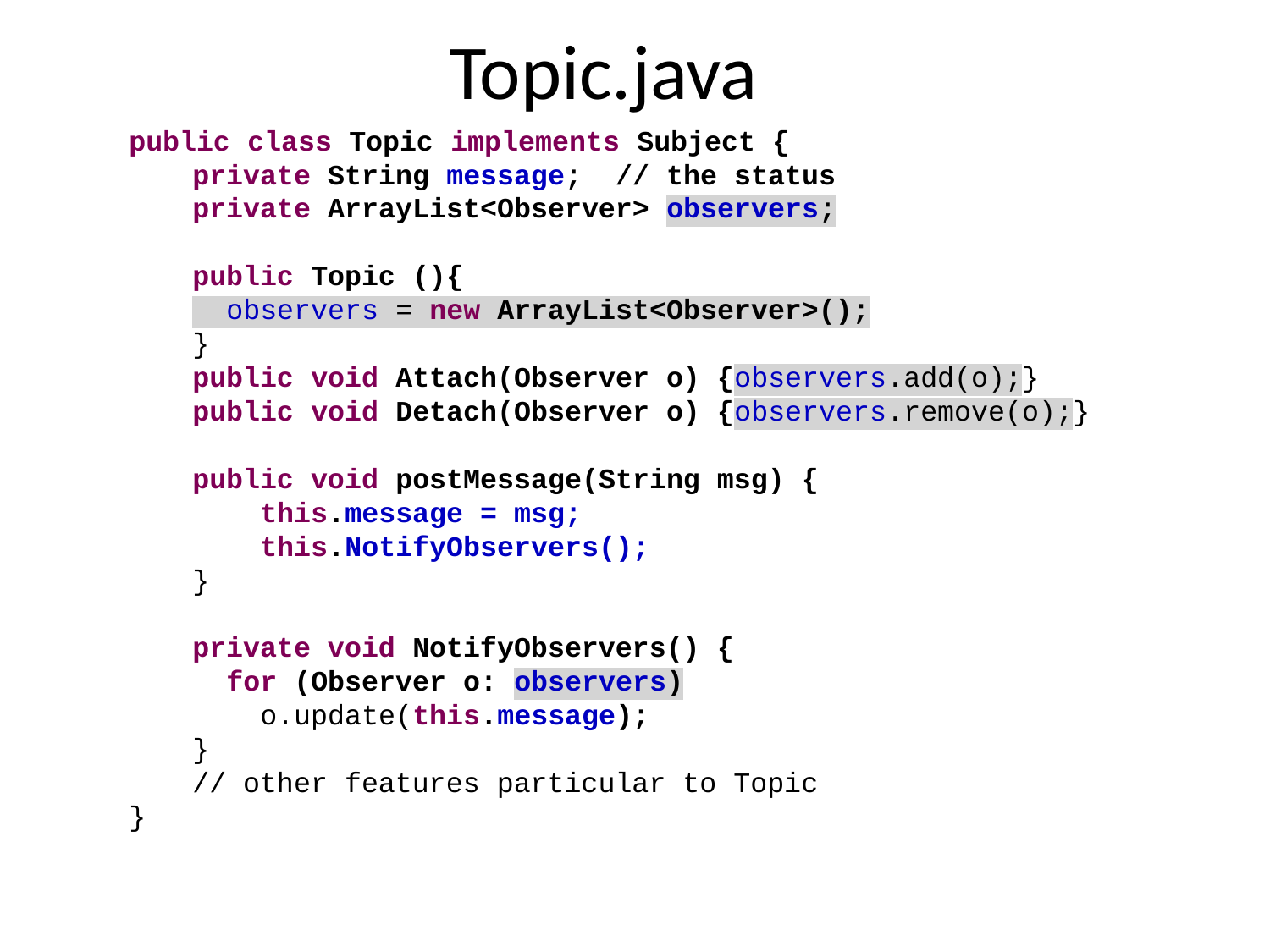

# Topic.java
public class Topic implements Subject {
private String message;  // the status
private ArrayList<Observer> observers;

public Topic (){
  observers = new ArrayList<Observer>();
}
public void Attach(Observer o) {observers.add(o);}
public void Detach(Observer o) {observers.remove(o);}

public void postMessage(String msg) {
    this.message = msg;
    this.NotifyObservers();
}

private void NotifyObservers() {
  for (Observer o: observers)
    o.update(this.message);
}
// other features particular to Topic
}